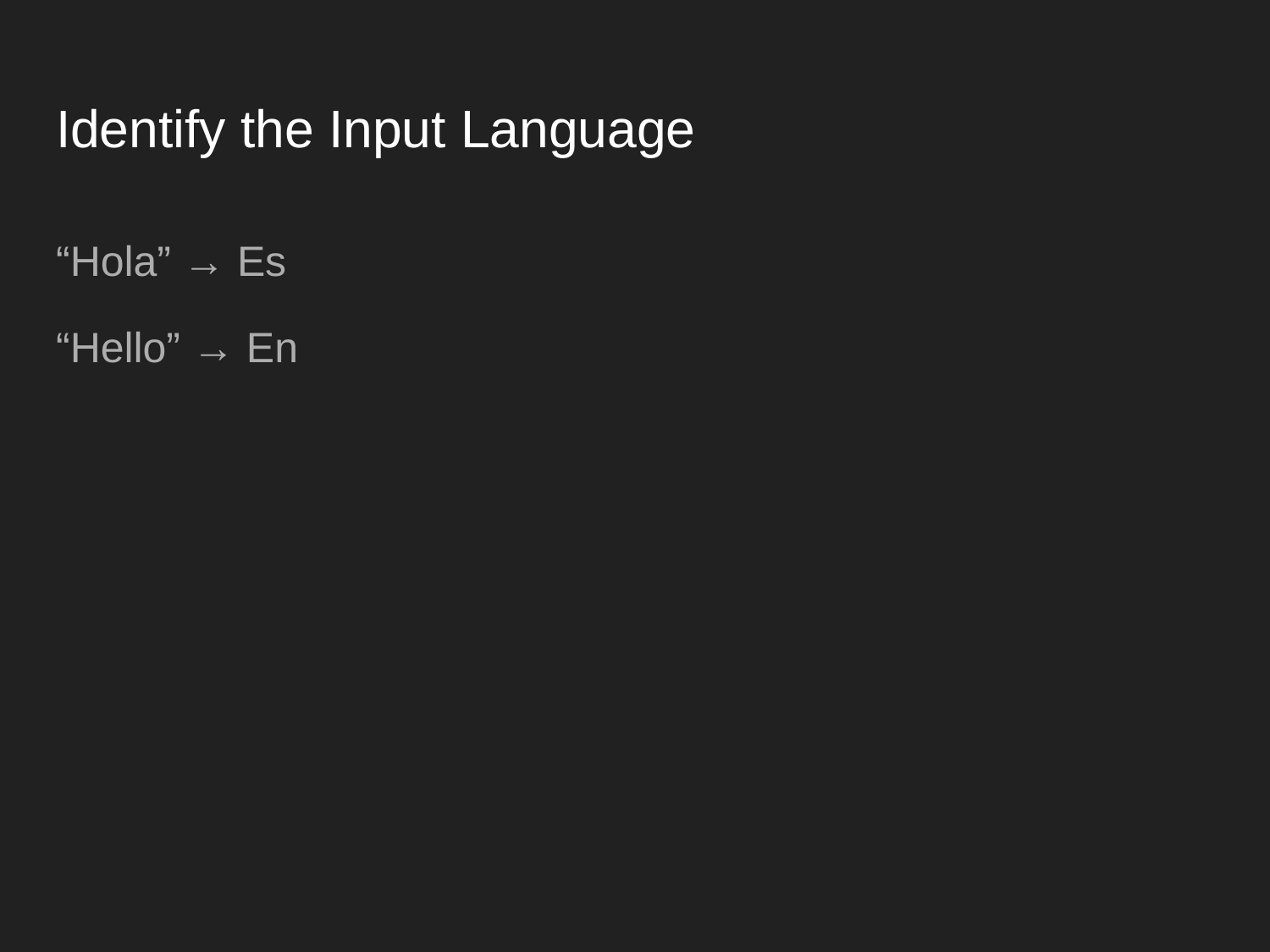

# Identify the Input Language
“Hola” → Es
“Hello” → En